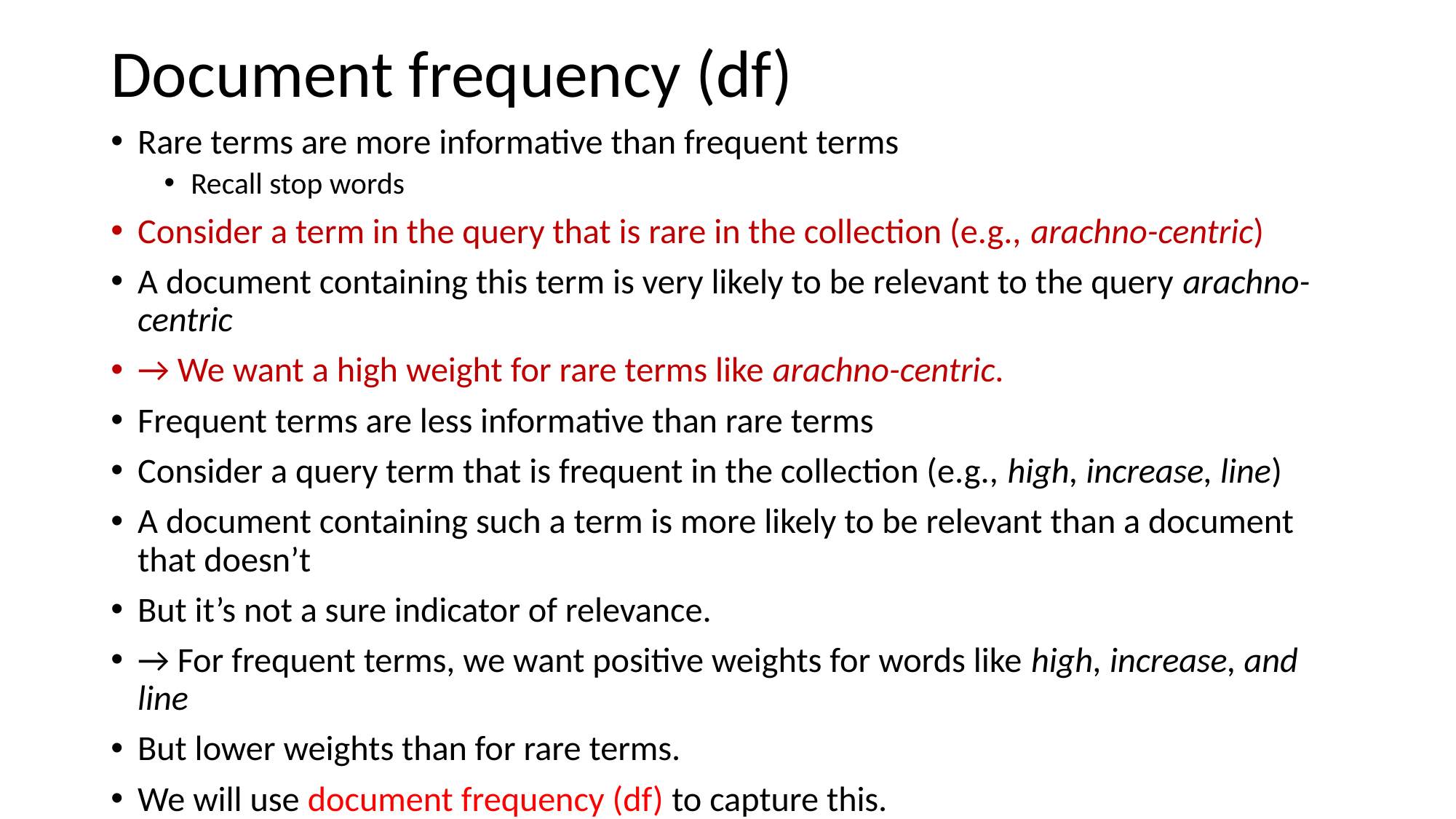

# Document frequency (df)
Rare terms are more informative than frequent terms
Recall stop words
Consider a term in the query that is rare in the collection (e.g., arachno-centric)
A document containing this term is very likely to be relevant to the query arachno-centric
→ We want a high weight for rare terms like arachno-centric.
Frequent terms are less informative than rare terms
Consider a query term that is frequent in the collection (e.g., high, increase, line)
A document containing such a term is more likely to be relevant than a document that doesn’t
But it’s not a sure indicator of relevance.
→ For frequent terms, we want positive weights for words like high, increase, and line
But lower weights than for rare terms.
We will use document frequency (df) to capture this.